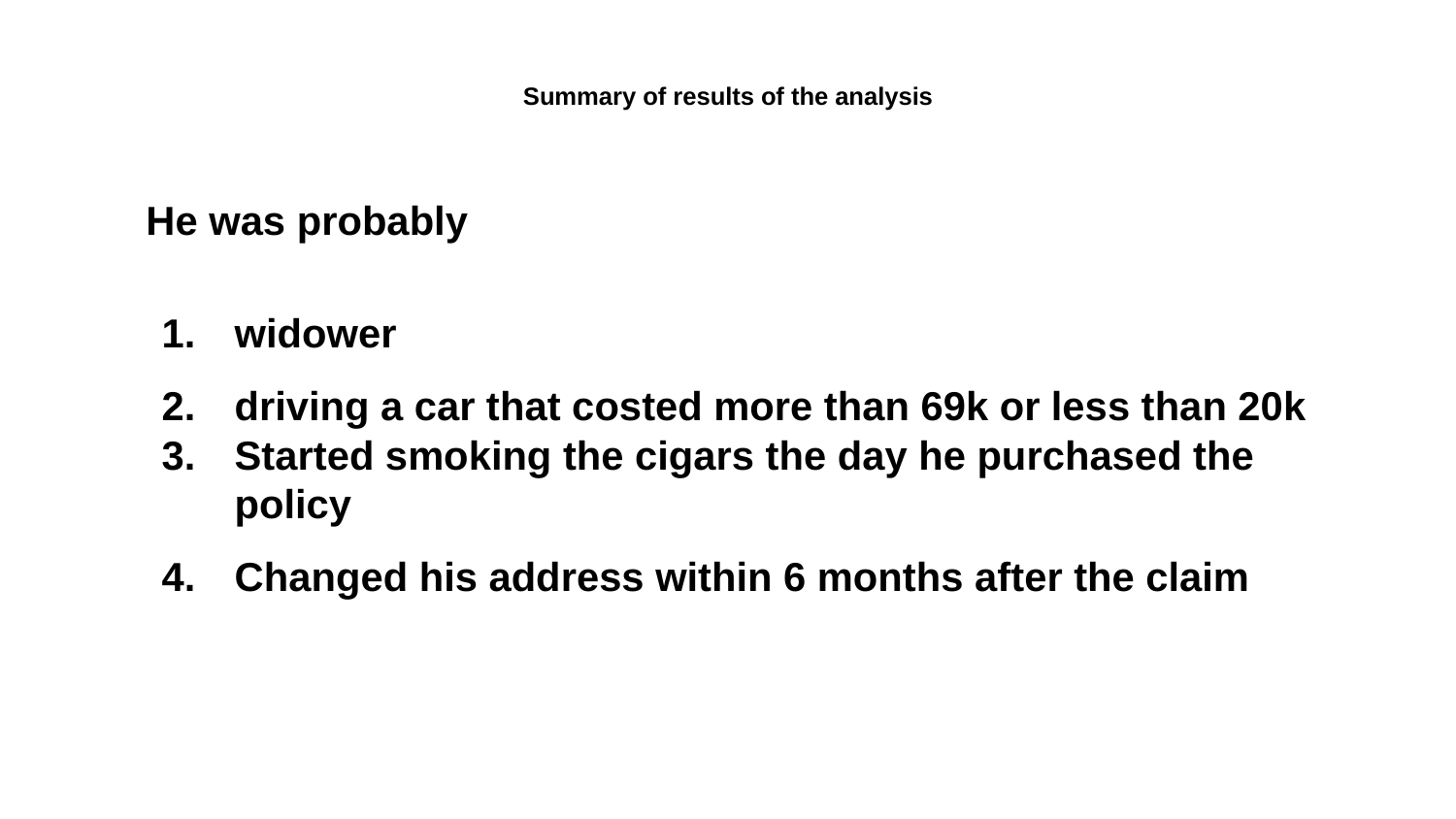

# Summary of results of the analysis
He was probably
widower
driving a car that costed more than 69k or less than 20k
Started smoking the cigars the day he purchased the policy
Changed his address within 6 months after the claim